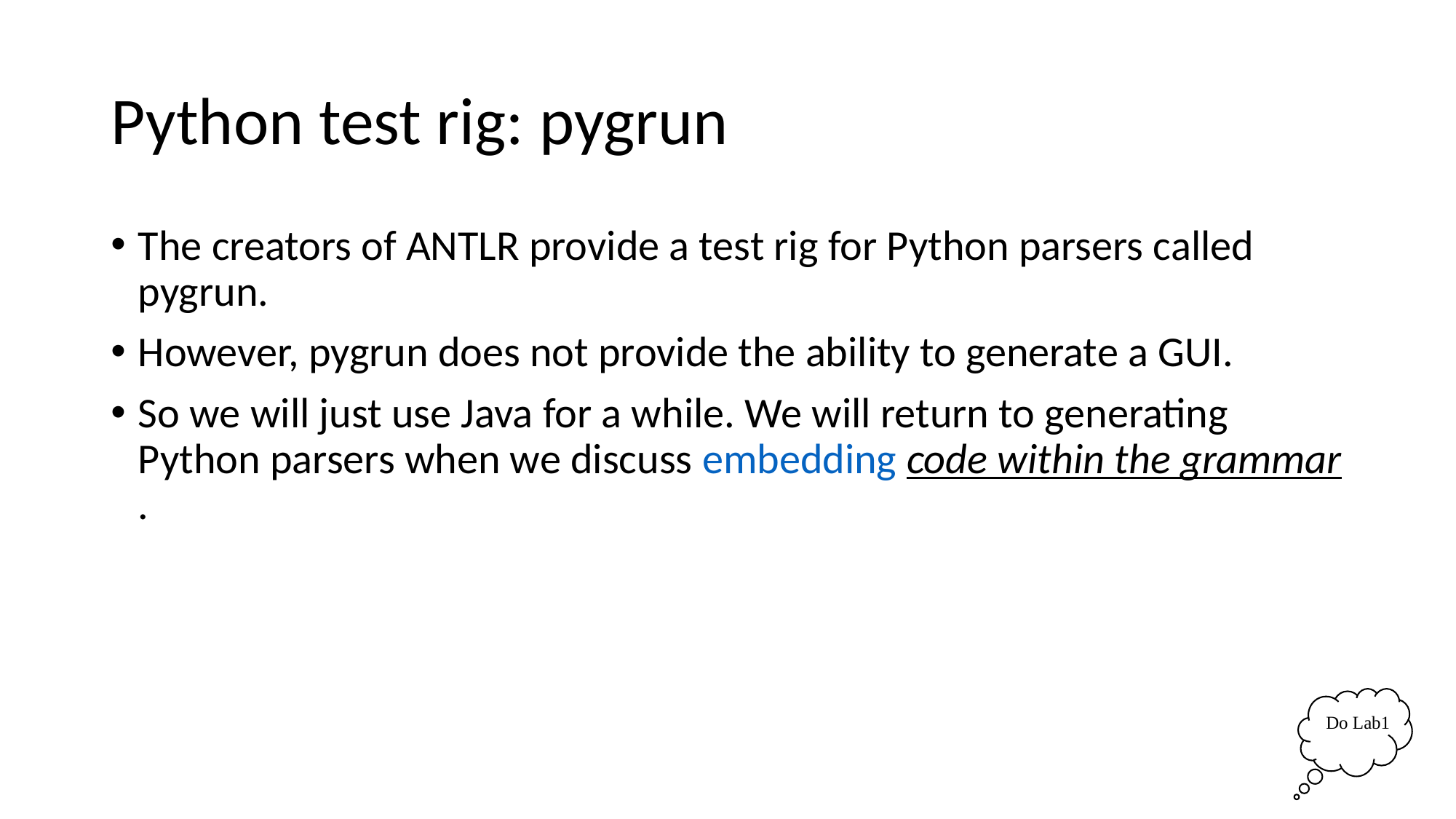

# Python test rig: pygrun
The creators of ANTLR provide a test rig for Python parsers called pygrun.
However, pygrun does not provide the ability to generate a GUI.
So we will just use Java for a while. We will return to generating Python parsers when we discuss embedding code within the grammar.

Do Lab1